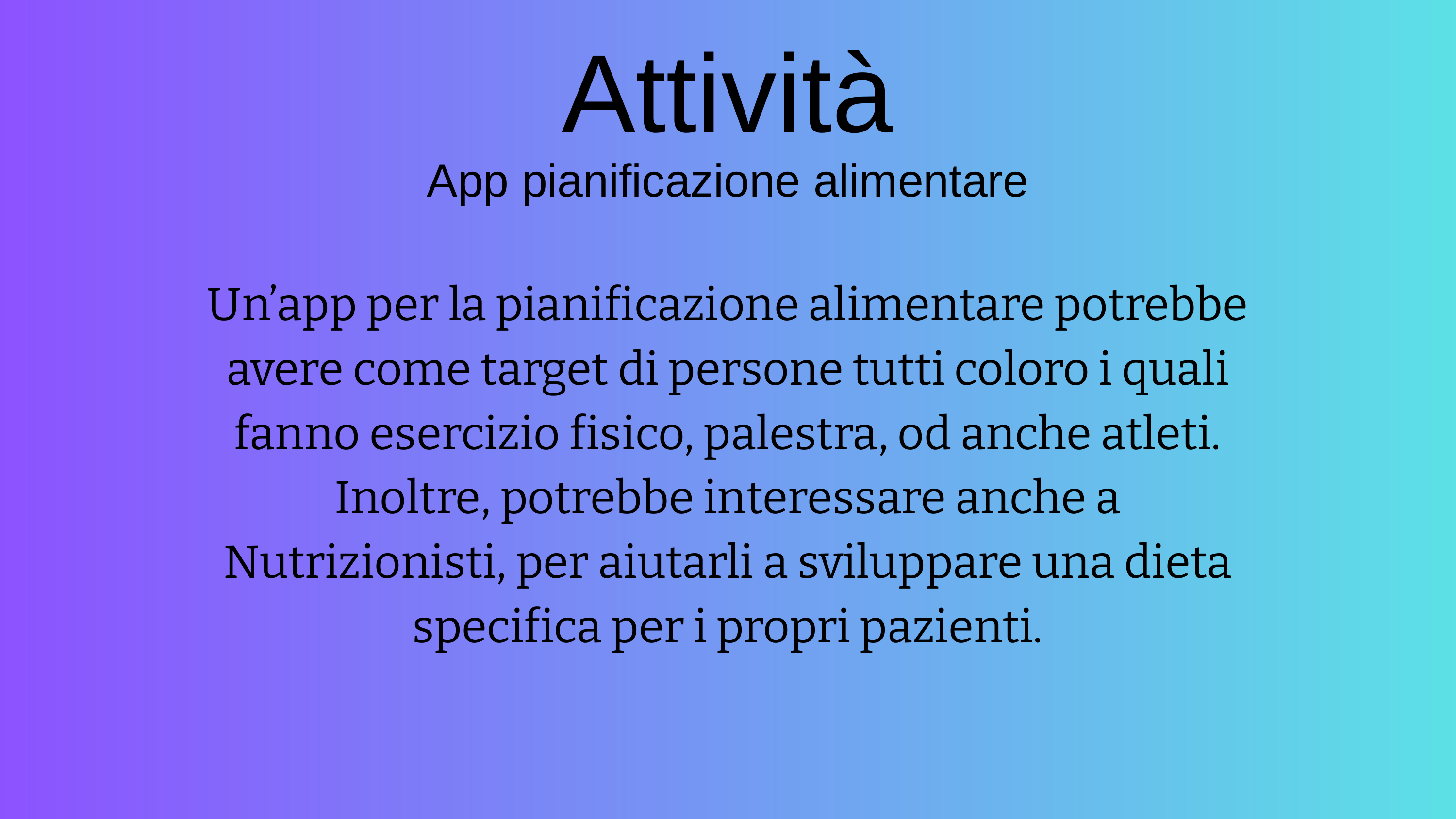

Attività
App pianificazione alimentare
Un’app per la pianificazione alimentare potrebbe avere come target di persone tutti coloro i quali fanno esercizio fisico, palestra, od anche atleti. Inoltre, potrebbe interessare anche a Nutrizionisti, per aiutarli a sviluppare una dieta specifica per i propri pazienti.